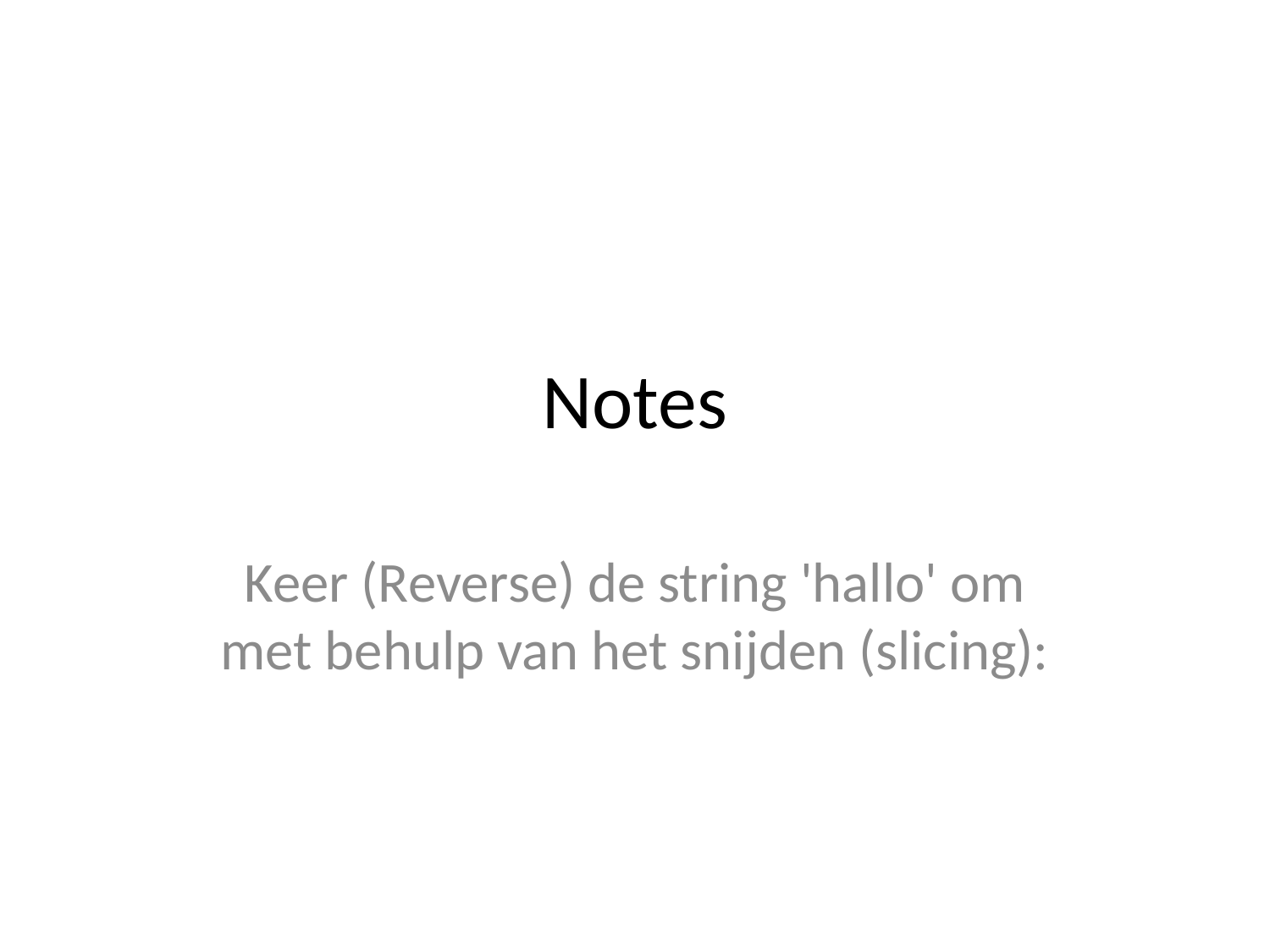

# Notes
Keer (Reverse) de string 'hallo' om met behulp van het snijden (slicing):